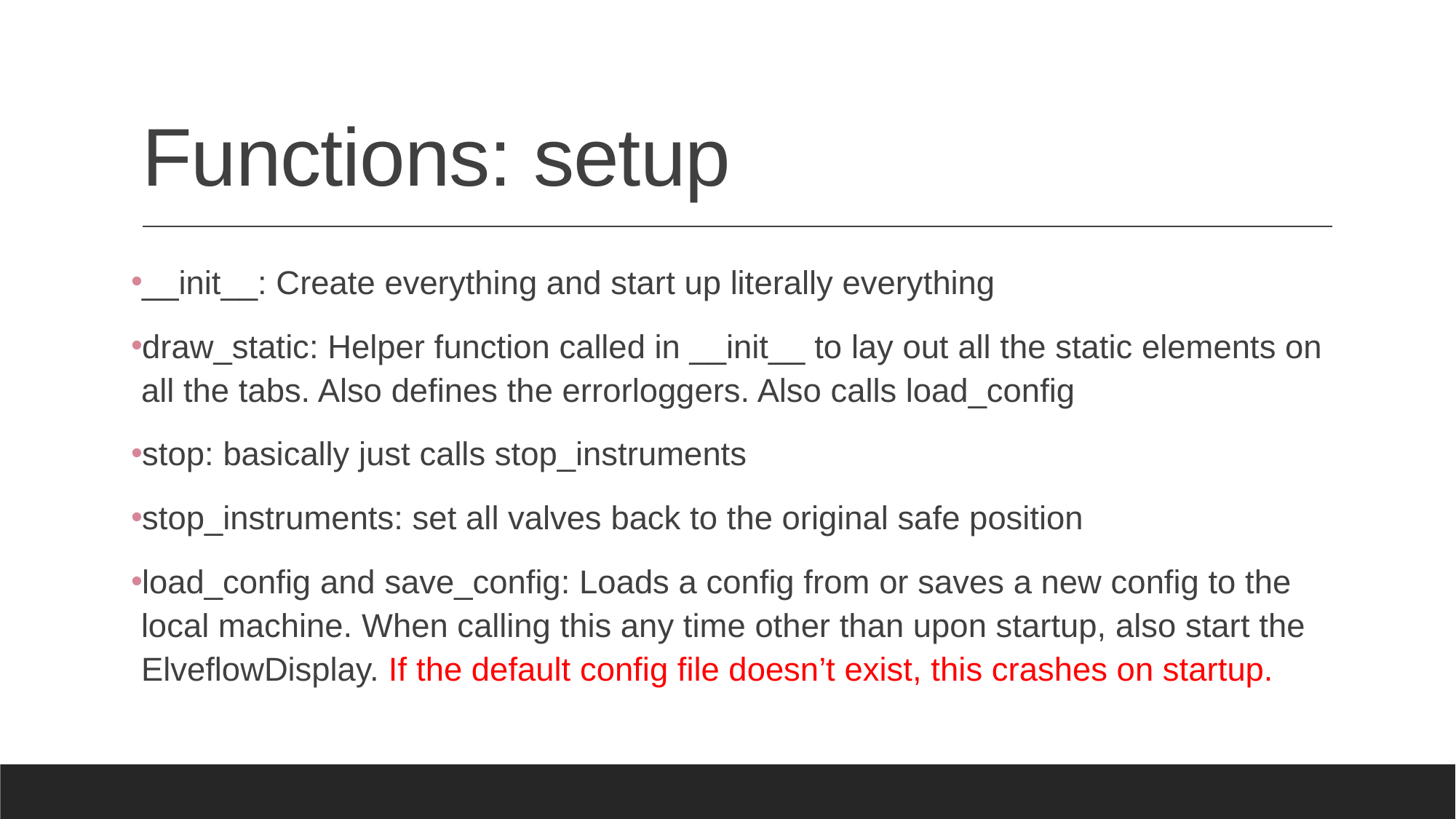

# Functions: setup
__init__: Create everything and start up literally everything
draw_static: Helper function called in __init__ to lay out all the static elements on all the tabs. Also defines the errorloggers. Also calls load_config
stop: basically just calls stop_instruments
stop_instruments: set all valves back to the original safe position
load_config and save_config: Loads a config from or saves a new config to the local machine. When calling this any time other than upon startup, also start the ElveflowDisplay. If the default config file doesn’t exist, this crashes on startup.